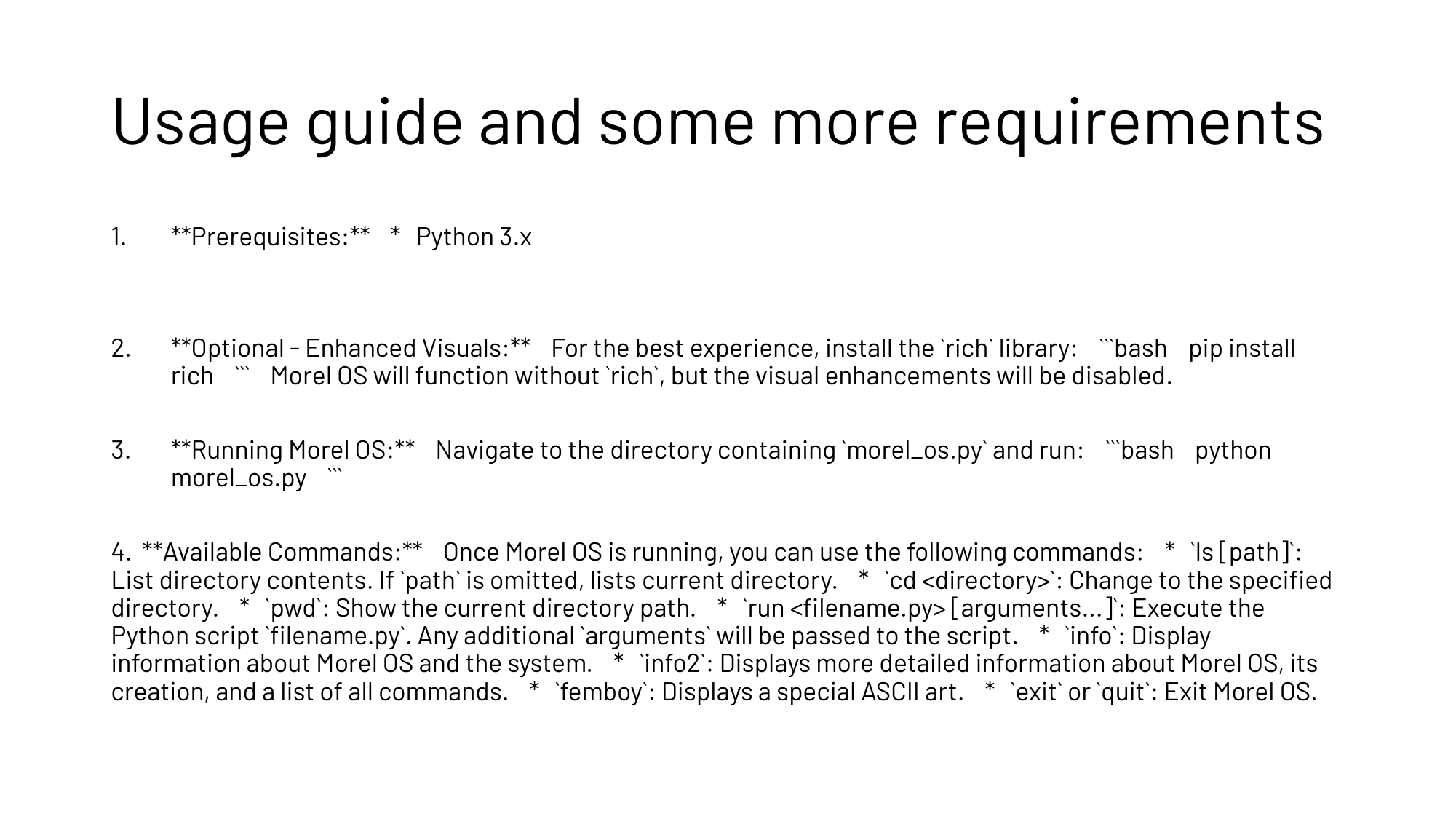

# Usage guide and some more requirements
**Prerequisites:**    *   Python 3.x

**Optional - Enhanced Visuals:**    For the best experience, install the `rich` library:    ```bash    pip install rich    ```    Morel OS will function without `rich`, but the visual enhancements will be disabled.

**Running Morel OS:**    Navigate to the directory containing `morel_os.py` and run:    ```bash    python morel_os.py    ```

4.  **Available Commands:**    Once Morel OS is running, you can use the following commands:    *   `ls [path]`: List directory contents. If `path` is omitted, lists current directory.    *   `cd <directory>`: Change to the specified directory.    *   `pwd`: Show the current directory path.    *   `run <filename.py> [arguments...]`: Execute the Python script `filename.py`. Any additional `arguments` will be passed to the script.    *   `info`: Display information about Morel OS and the system.    *   `info2`: Displays more detailed information about Morel OS, its creation, and a list of all commands.    *   `femboy`: Displays a special ASCII art.    *   `exit` or `quit`: Exit Morel OS.